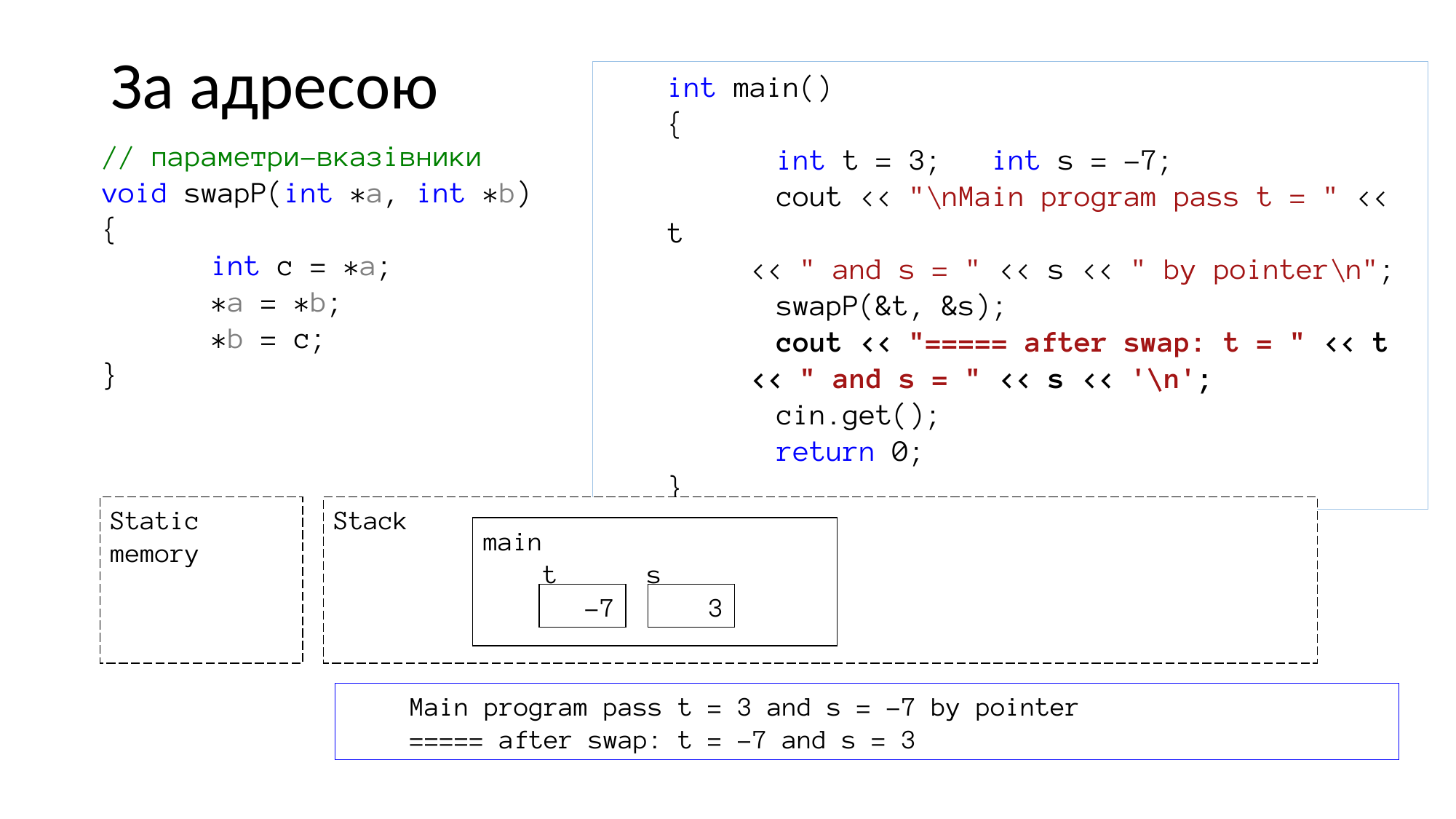

# За адресою
int main()
{
	int t = 3;   int s = -7;
	cout << "\nMain program pass t = " << t
     << " and s = " << s << " by pointer\n";
	swapP(&t, &s);
	cout << "===== after swap: t = " << t
     << " and s = " << s << '\n';
	cin.get();
	return 0;
}
// параметри-вказівники
void swapP(int *a, int *b)
{
	int c = *a;
	*a = *b;
	*b = c;
}
Static memory
Stack
main
    t      s
-7
3
Main program pass t = 3 and s = -7 by pointer
===== after swap: t = -7 and s = 3